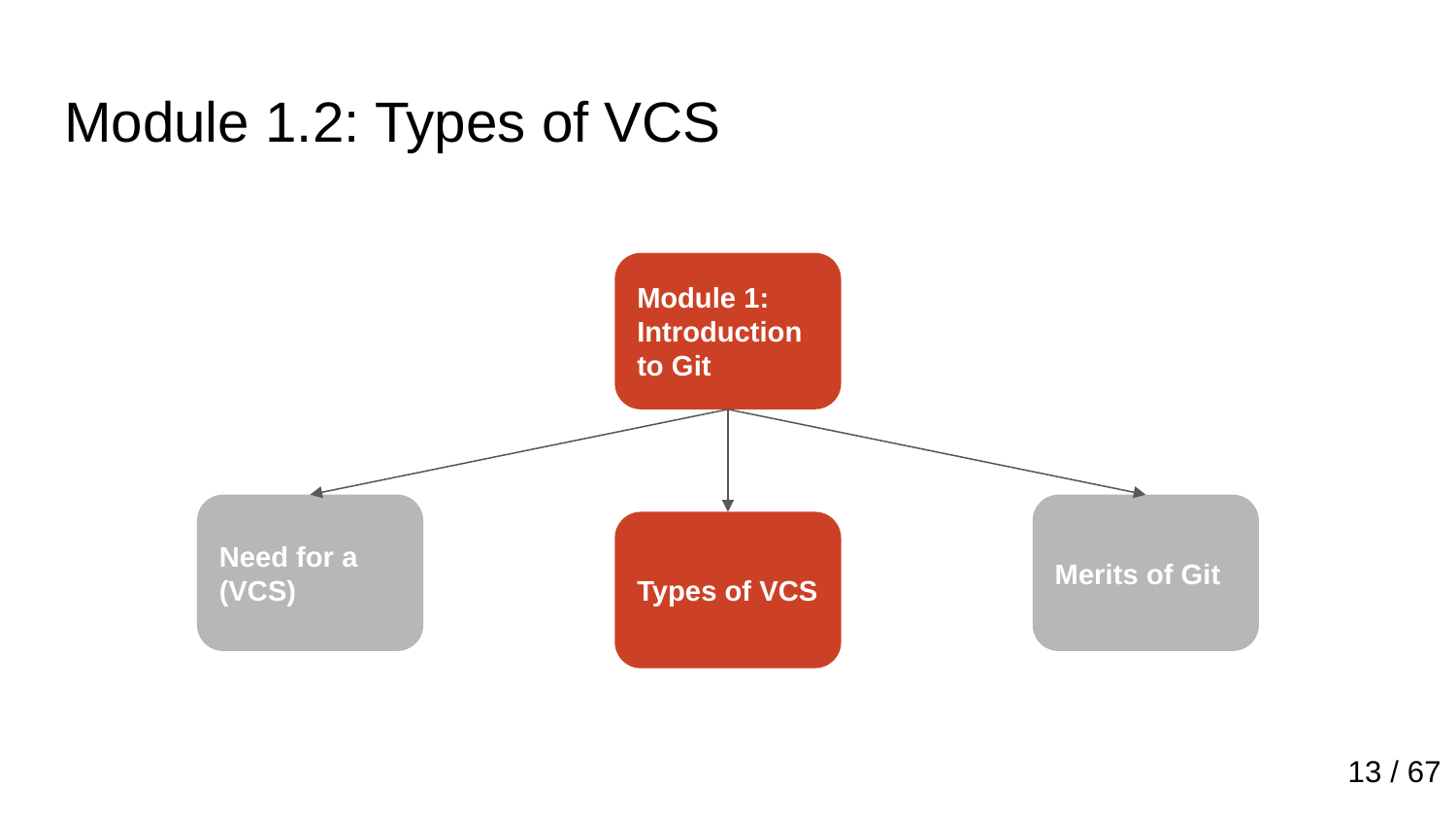

# Module 1.2: Types of VCS
Module 1: Introduction to Git

Module 1: Introduction to Git
Need for a (VCS)
Merits of Git
Types of VCS
13 / 67